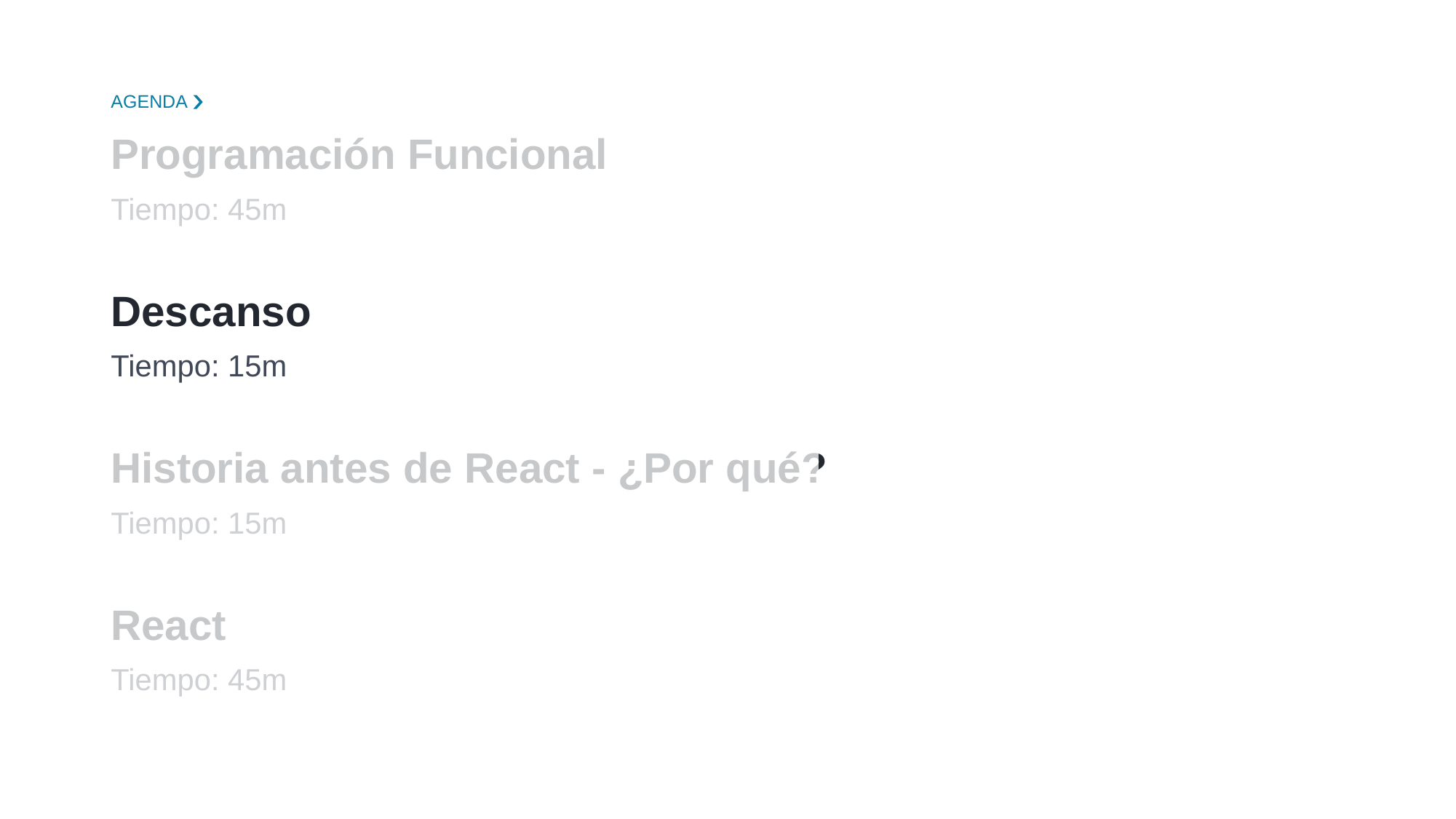

# AGENDA

Programación Funcional
Tiempo: 45m

Descanso
Tiempo: 15m

Historia antes de React - ¿Por qué?
Tiempo: 15m

React
Tiempo: 45m